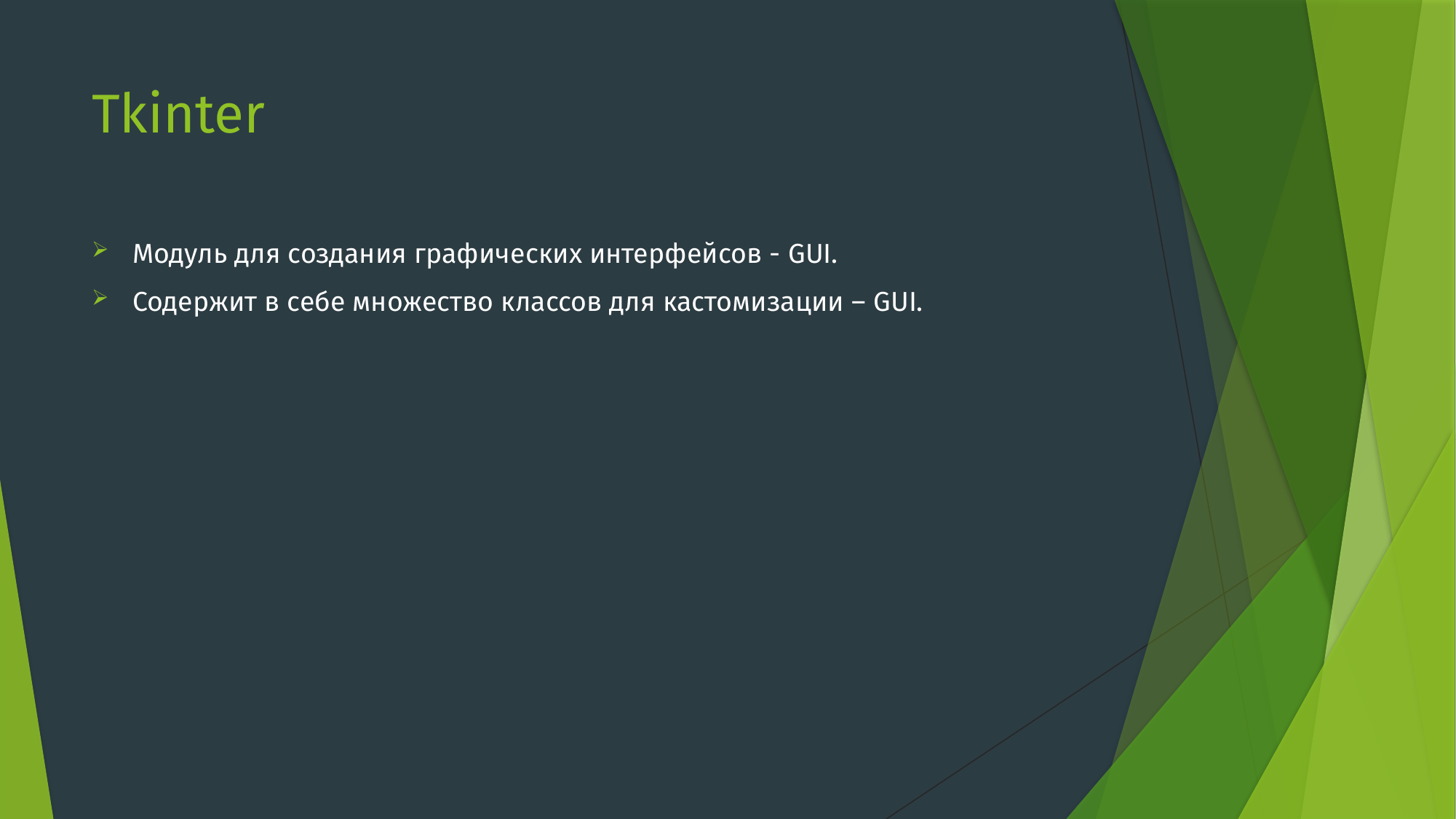

# Tkinter
Модуль для создания графических интерфейсов - GUI.
Содержит в себе множество классов для кастомизации – GUI.